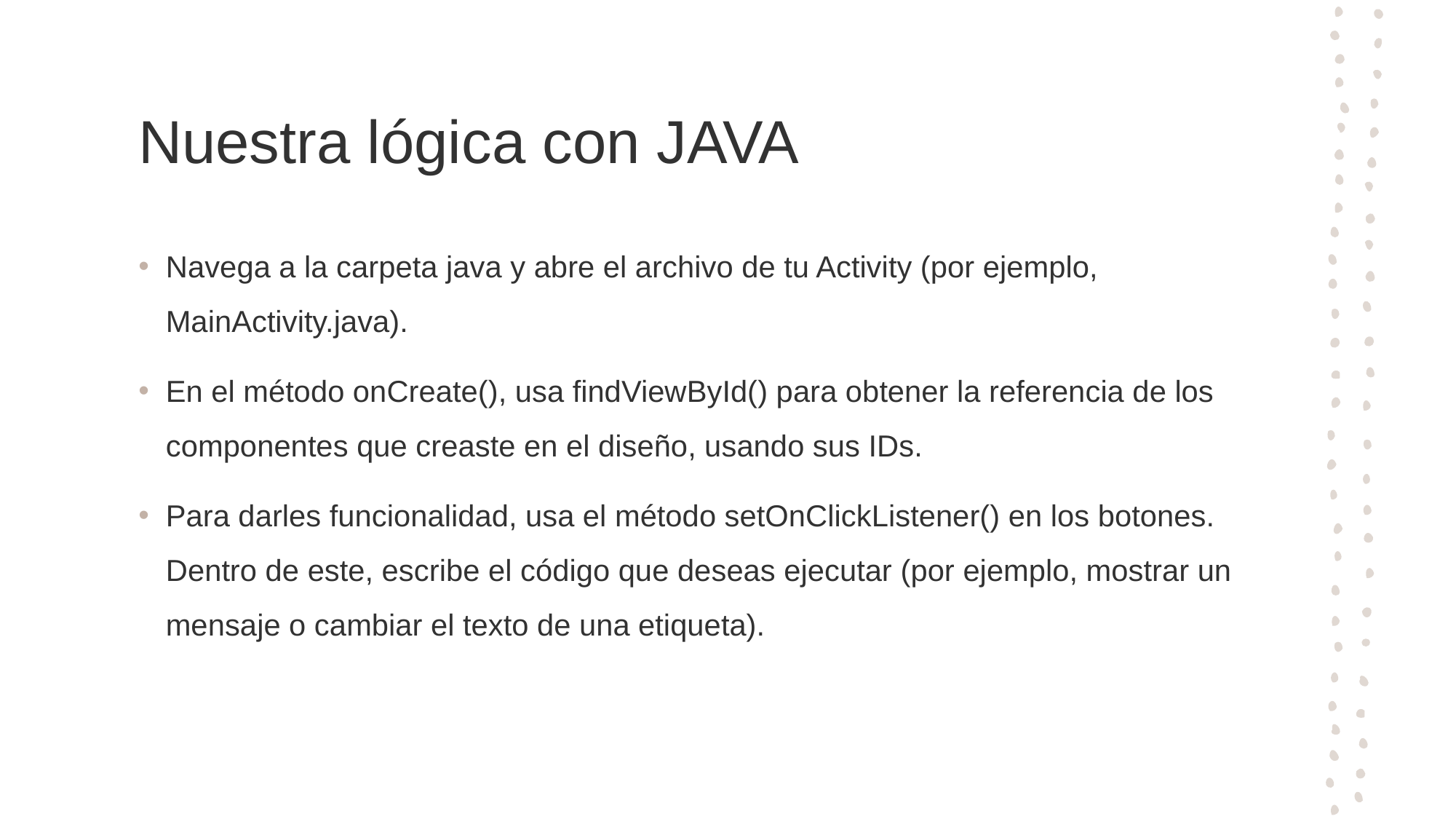

# Nuestra lógica con JAVA
Navega a la carpeta java y abre el archivo de tu Activity (por ejemplo, MainActivity.java).
En el método onCreate(), usa findViewById() para obtener la referencia de los componentes que creaste en el diseño, usando sus IDs.
Para darles funcionalidad, usa el método setOnClickListener() en los botones. Dentro de este, escribe el código que deseas ejecutar (por ejemplo, mostrar un mensaje o cambiar el texto de una etiqueta).